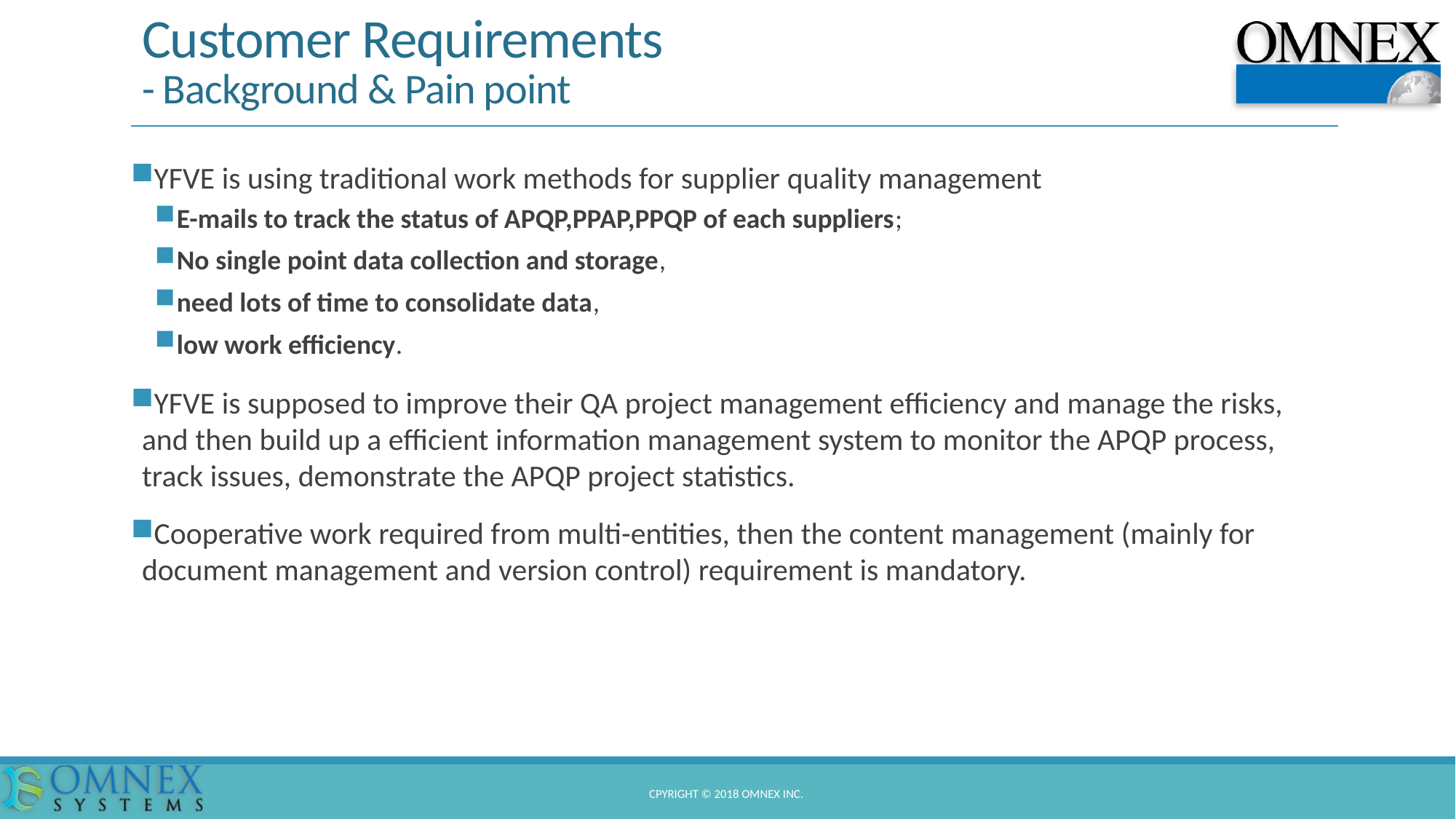

# Customer Requirements - Background & Pain point
YFVE is using traditional work methods for supplier quality management
E-mails to track the status of APQP,PPAP,PPQP of each suppliers;
No single point data collection and storage,
need lots of time to consolidate data,
low work efficiency.
YFVE is supposed to improve their QA project management efficiency and manage the risks, and then build up a efficient information management system to monitor the APQP process, track issues, demonstrate the APQP project statistics.
Cooperative work required from multi-entities, then the content management (mainly for document management and version control) requirement is mandatory.
Cpyright © 2018 Omnex Inc.